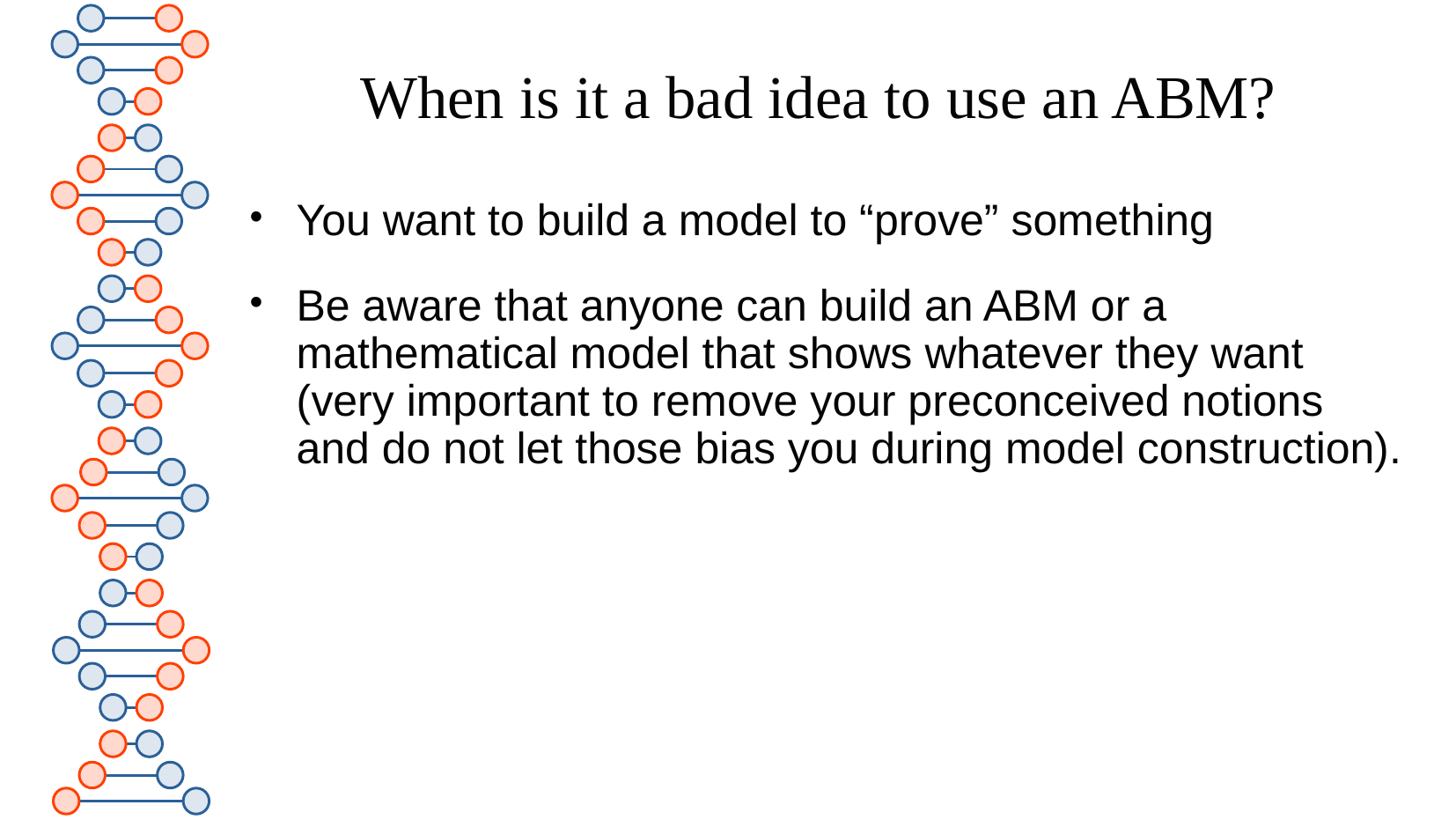

# When is it a bad idea to use an ABM?
You want to build a model to “prove” something
Be aware that anyone can build an ABM or a mathematical model that shows whatever they want (very important to remove your preconceived notions and do not let those bias you during model construction).